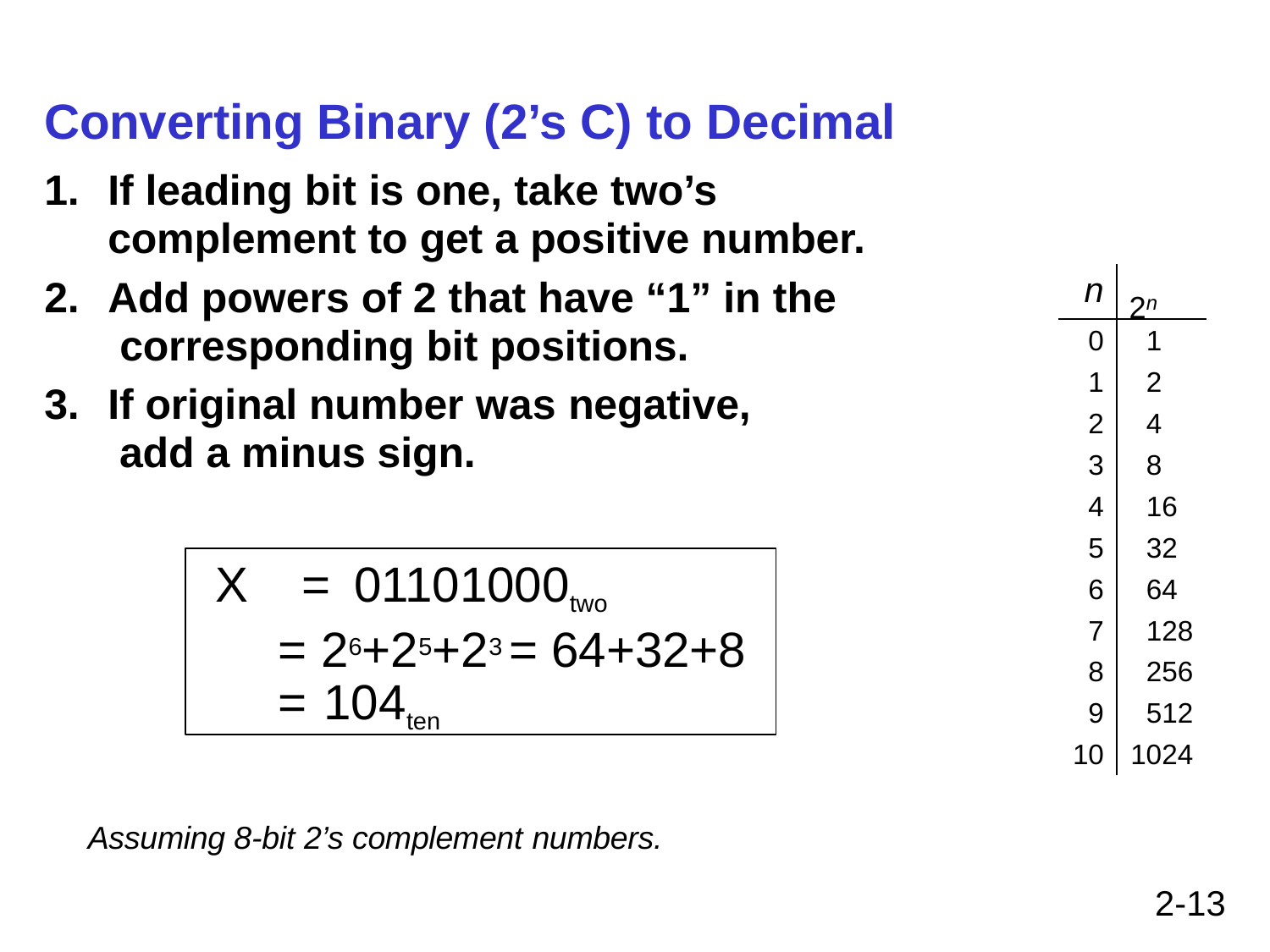

# Converting Binary (2’s C) to Decimal
If leading bit is one, take two’s  complement to get a positive number.
Add powers of 2 that have “1” in the  corresponding bit positions.
If original number was negative,  add a minus sign.
2n

n
0	1
1	2
2	4
3	8
4	16
5	32
6	64
7	128
8	256
9	512
10	1024
X	=	01101000two
= 26+25+23 = 64+32+8
= 104ten
Assuming 8-bit 2’s complement numbers.
2-13